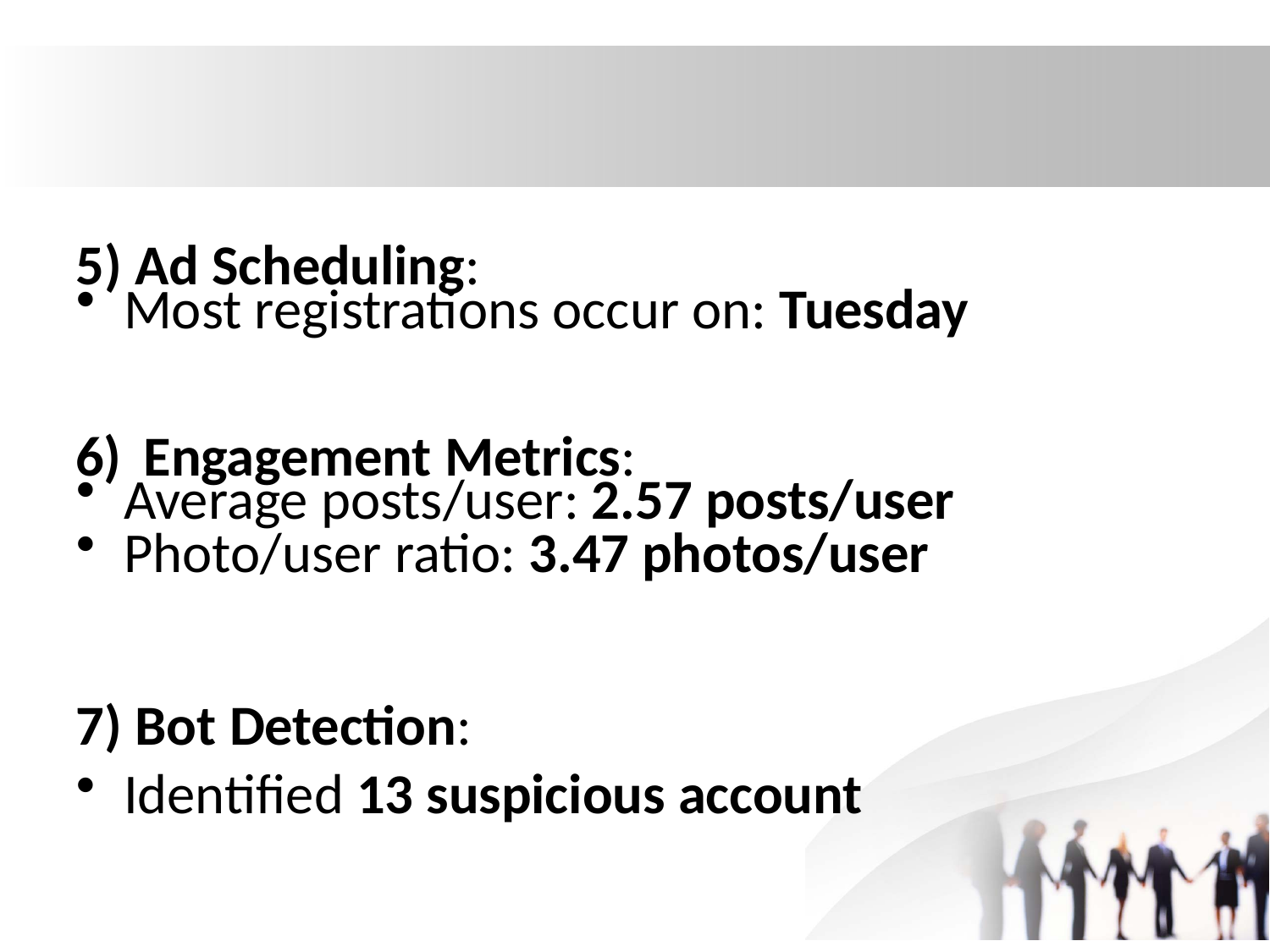

5) Ad Scheduling:
Most registrations occur on: Tuesday

6)  Engagement Metrics:
Average posts/user: 2.57 posts/user
Photo/user ratio: 3.47 photos/user

7) Bot Detection:
Identified 13 suspicious account